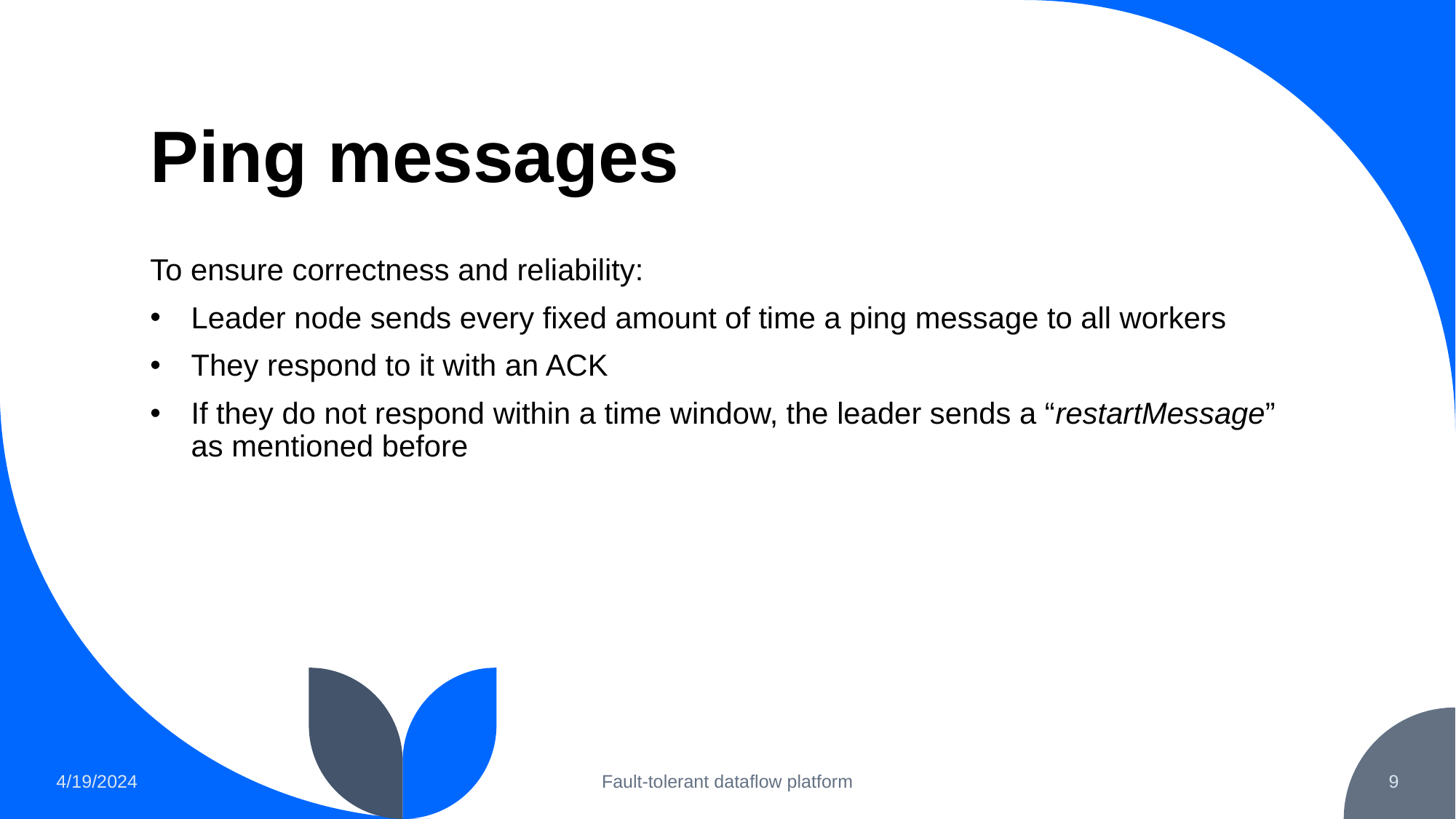

# Ping messages
To ensure correctness and reliability:
Leader node sends every fixed amount of time a ping message to all workers
They respond to it with an ACK
If they do not respond within a time window, the leader sends a “restartMessage” as mentioned before
4/19/2024
Fault-tolerant dataflow platform
9